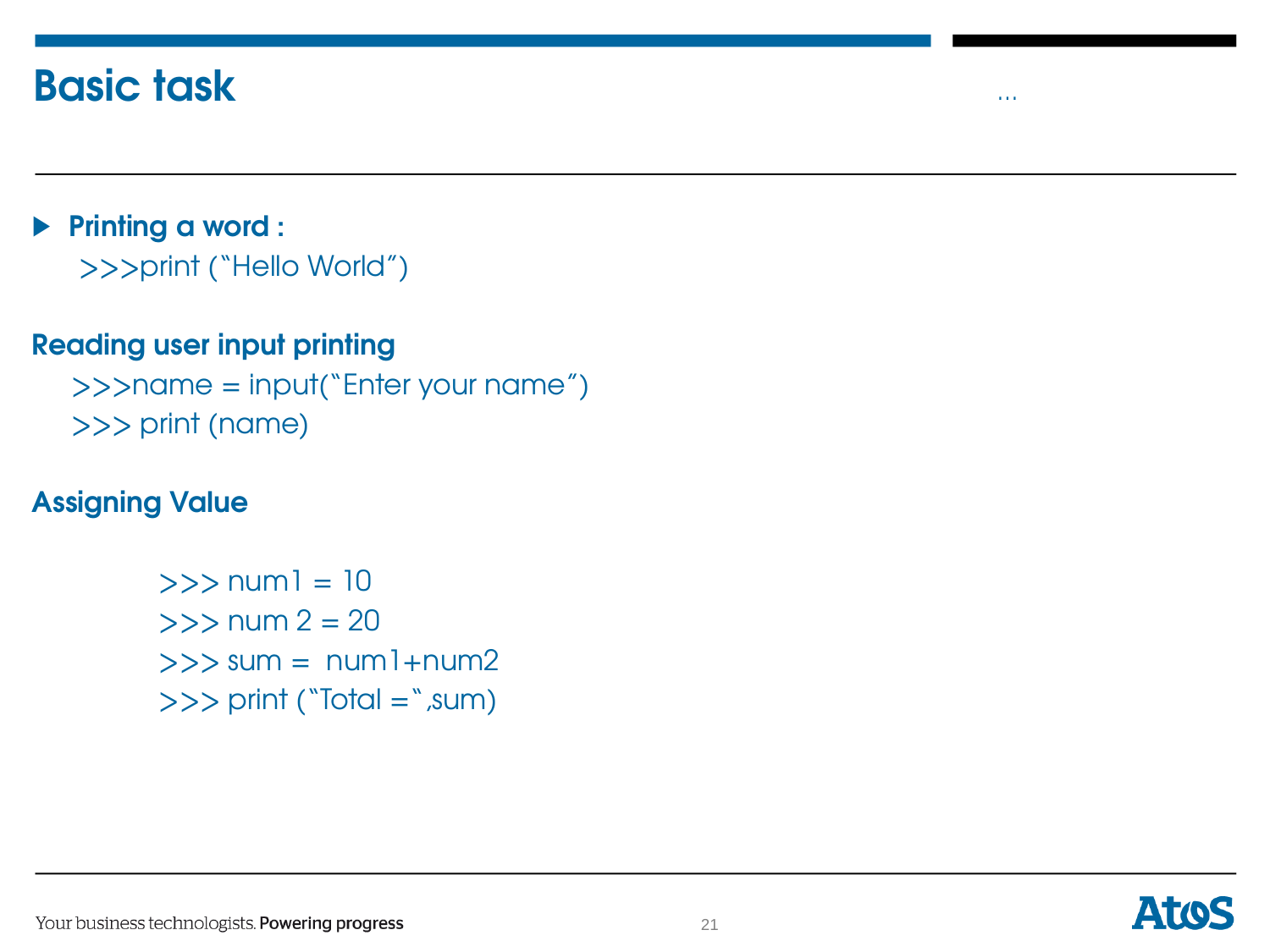

# Basic task
Printing a word :
      >>>print (“Hello World”)

Reading user input printing
     >>>name = input(“Enter your name”)
     >>> print (name)

Assigning Value

	>>> num1 = 10
	>>> num 2 = 20
	>>> sum =  num1+num2
	>>> print (“Total =“,sum)